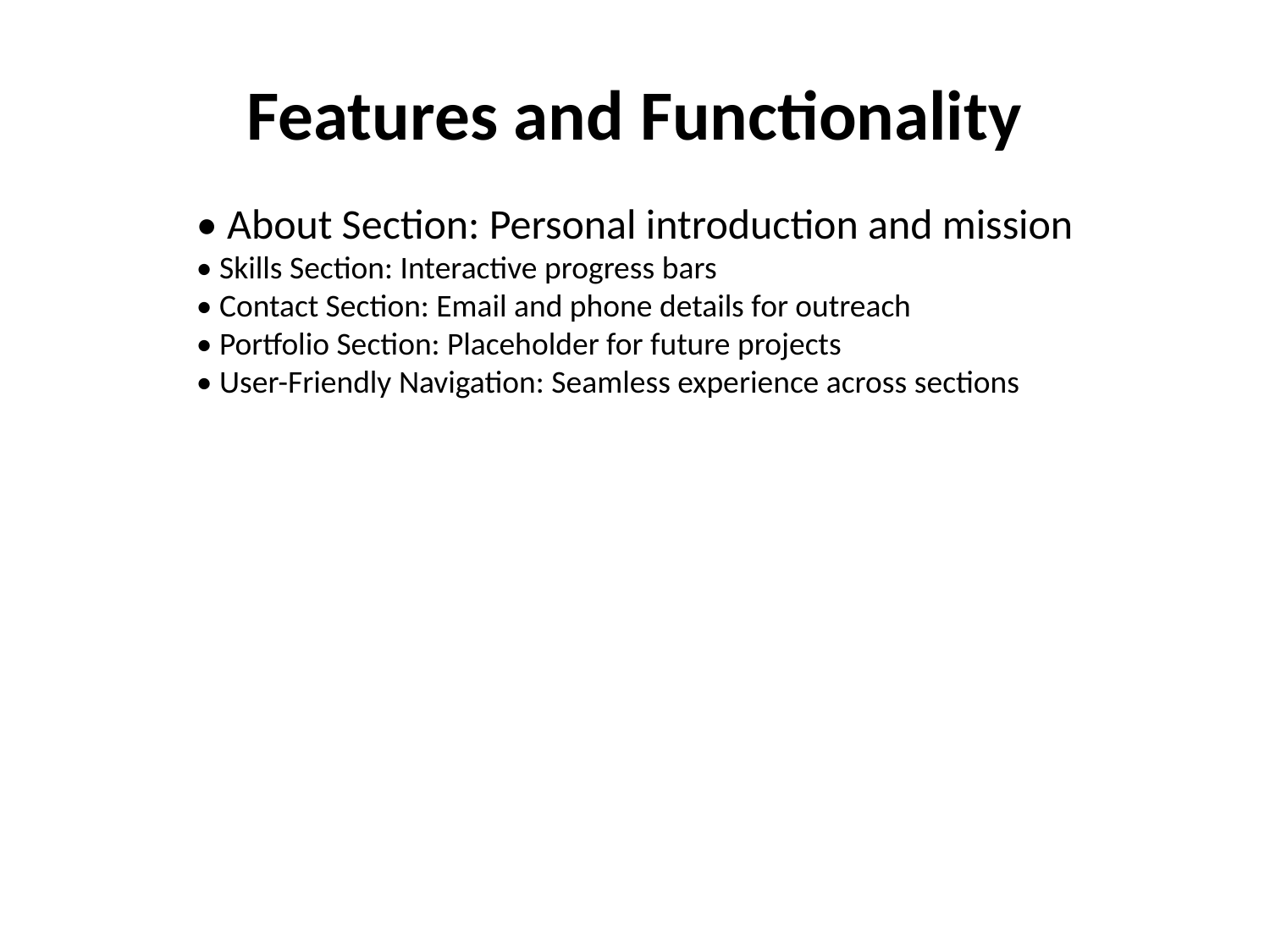

#
Features and Functionality
• About Section: Personal introduction and mission
• Skills Section: Interactive progress bars
• Contact Section: Email and phone details for outreach
• Portfolio Section: Placeholder for future projects
• User-Friendly Navigation: Seamless experience across sections